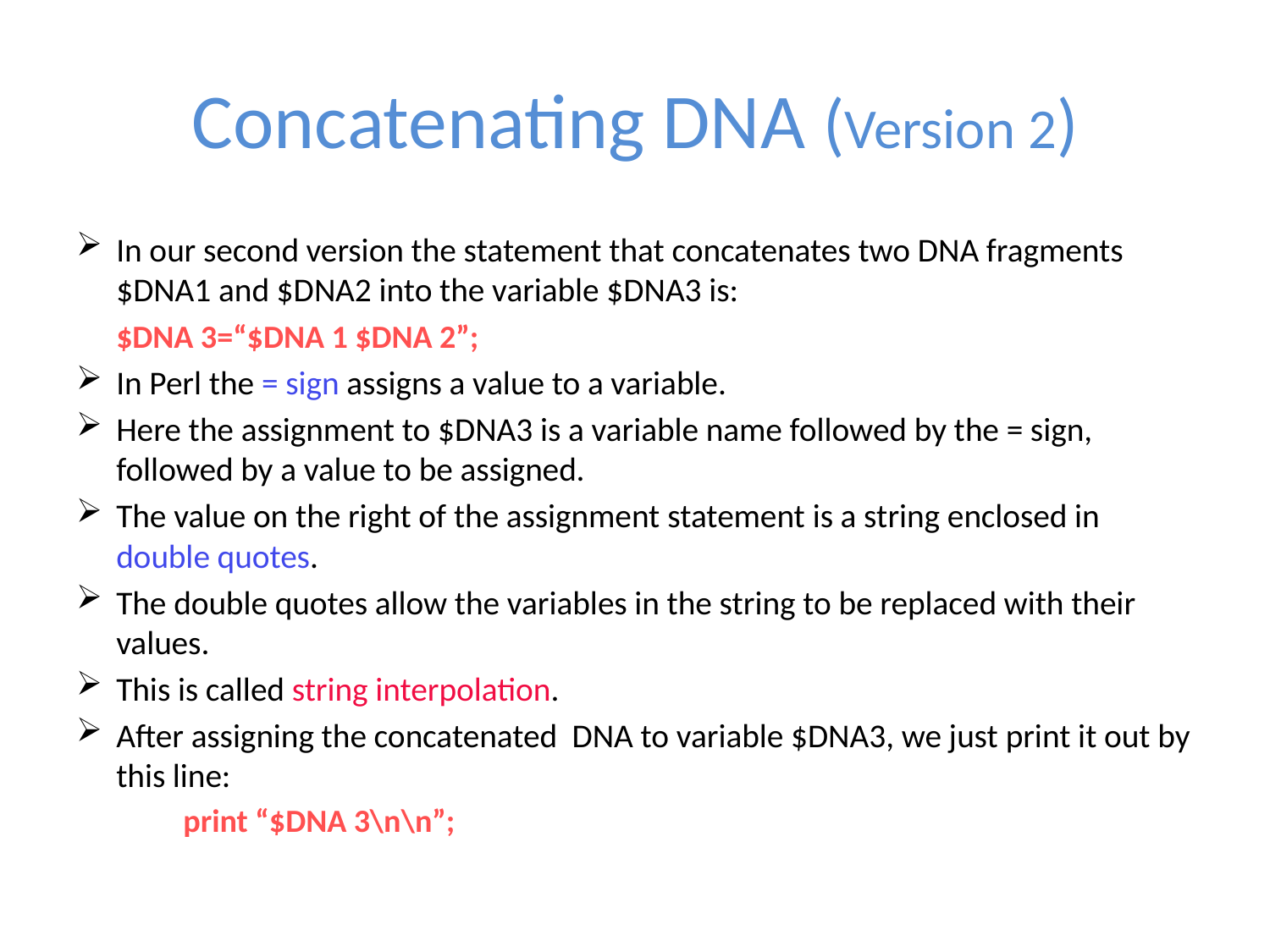

# Concatenating DNA (Version 2)
In our second version the statement that concatenates two DNA fragments $DNA1 and $DNA2 into the variable $DNA3 is:
		$DNA 3=“$DNA 1 $DNA 2”;
In Perl the = sign assigns a value to a variable.
Here the assignment to $DNA3 is a variable name followed by the = sign, followed by a value to be assigned.
The value on the right of the assignment statement is a string enclosed in double quotes.
The double quotes allow the variables in the string to be replaced with their values.
This is called string interpolation.
After assigning the concatenated  DNA to variable $DNA3, we just print it out by this line:
print “$DNA 3\n\n”;